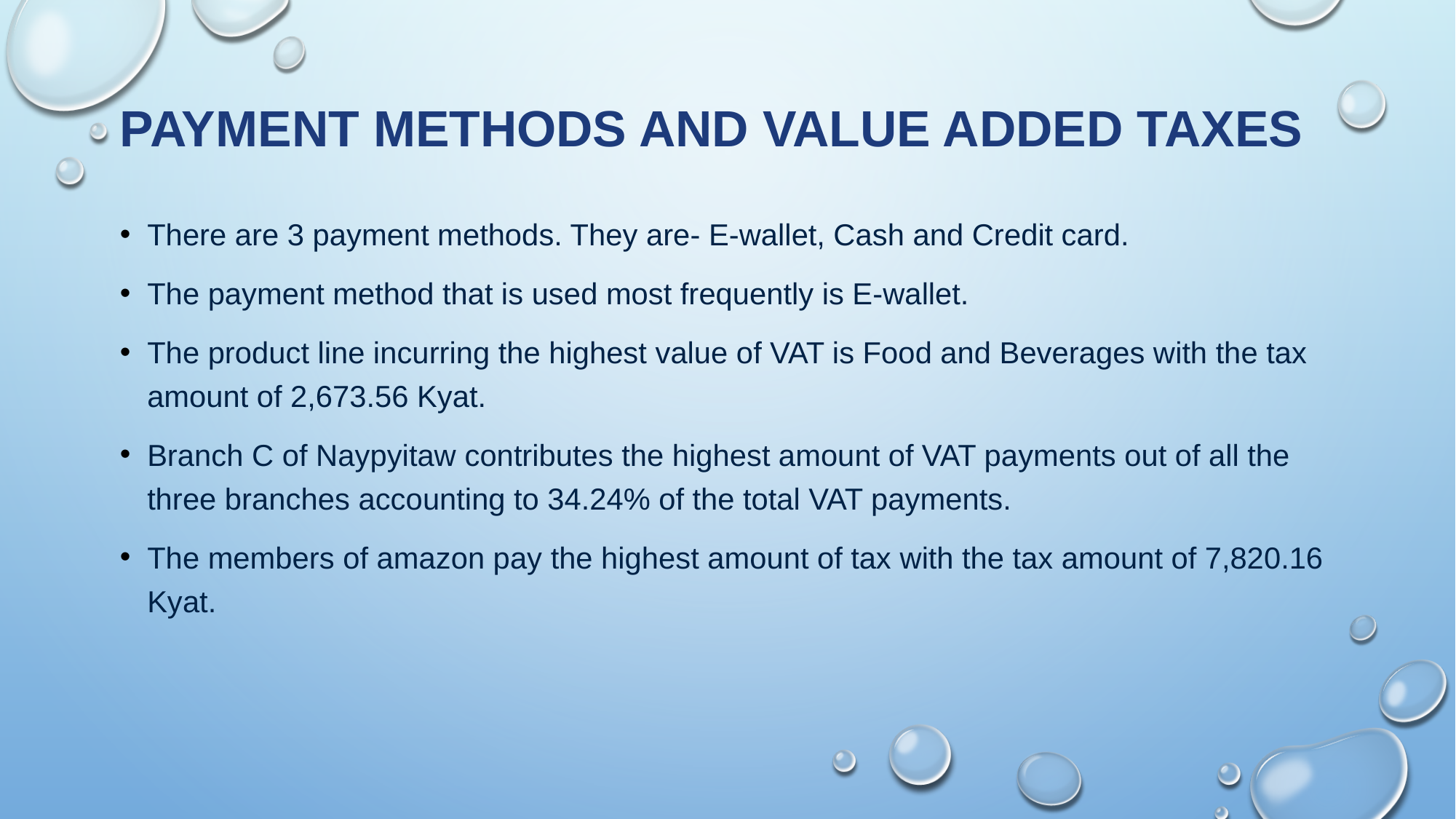

# Payment methods and Value added taxes
There are 3 payment methods. They are- E-wallet, Cash and Credit card.
The payment method that is used most frequently is E-wallet.
The product line incurring the highest value of VAT is Food and Beverages with the tax amount of 2,673.56 Kyat.
Branch C of Naypyitaw contributes the highest amount of VAT payments out of all the three branches accounting to 34.24% of the total VAT payments.
The members of amazon pay the highest amount of tax with the tax amount of 7,820.16 Kyat.